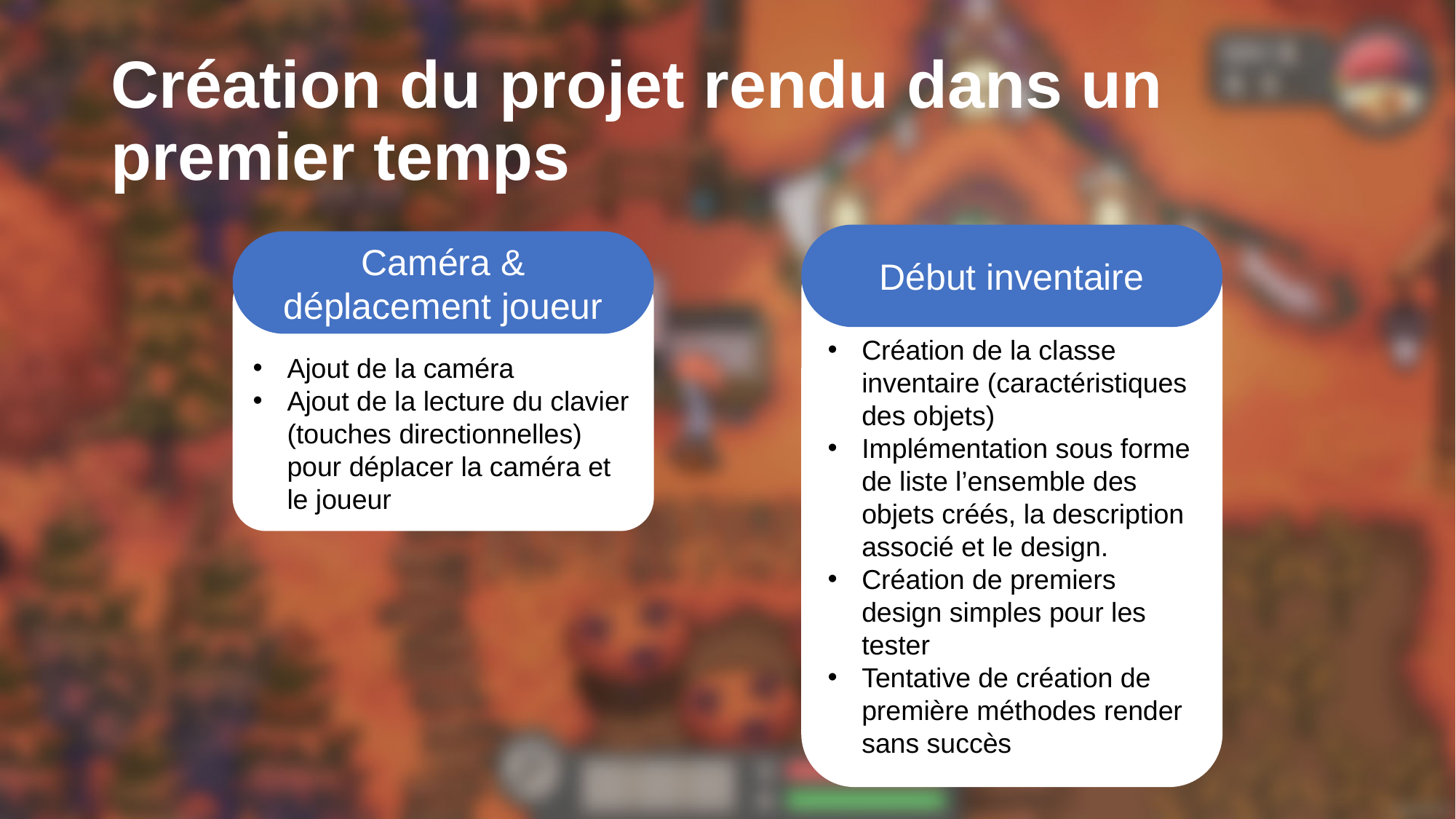

# Création du projet rendu dans un premier temps
Début inventaire

Création de la classe inventaire (caractéristiques des objets)
Implémentation sous forme de liste l’ensemble des objets créés, la description associé et le design.
Création de premiers design simples pour les tester
Tentative de création de première méthodes render sans succès

Caméra & déplacement joueur

Ajout de la caméra
Ajout de la lecture du clavier (touches directionnelles) pour déplacer la caméra et le joueur